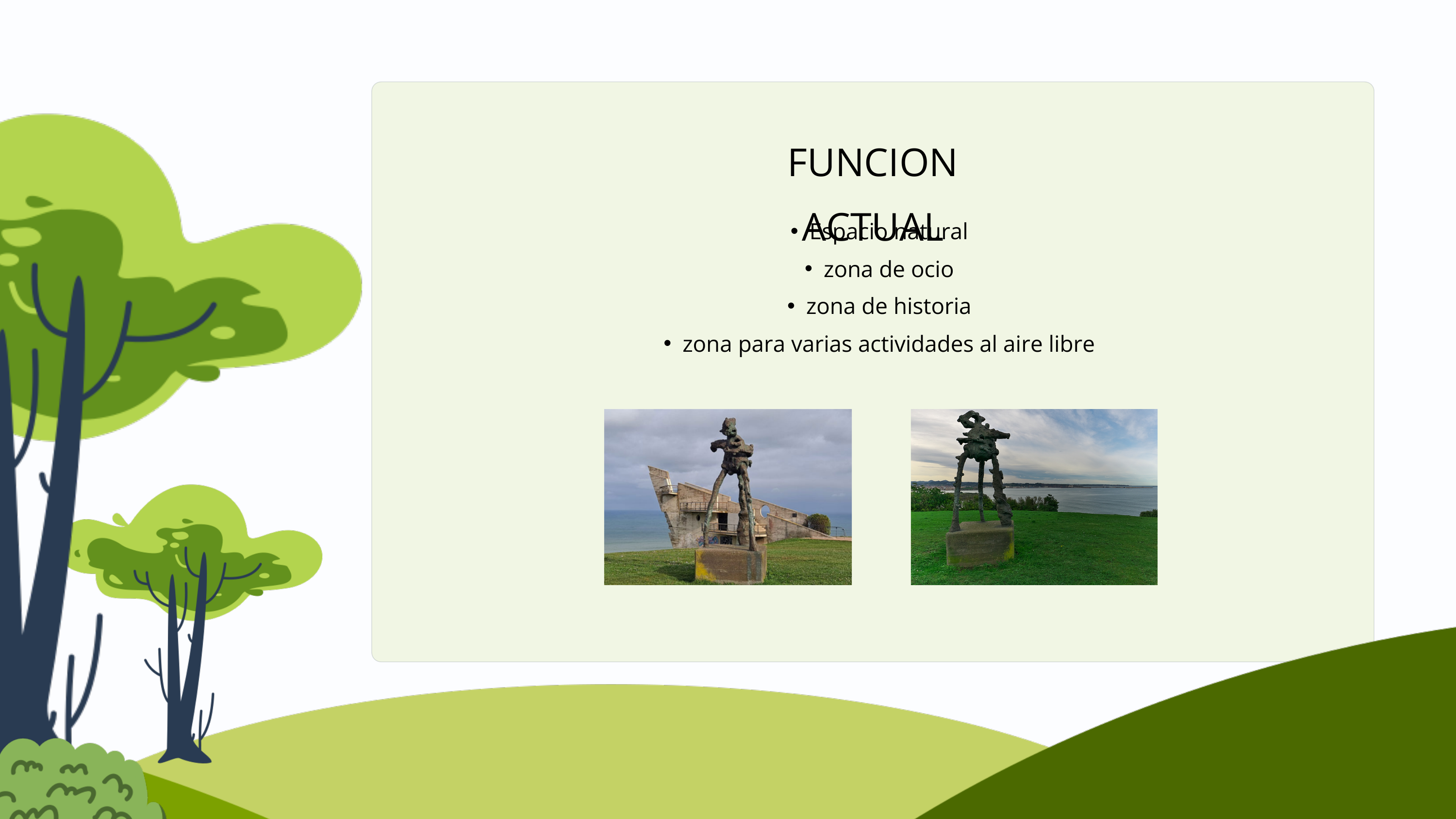

FUNCION ACTUAL
Espacio natural
zona de ocio
zona de historia
zona para varias actividades al aire libre